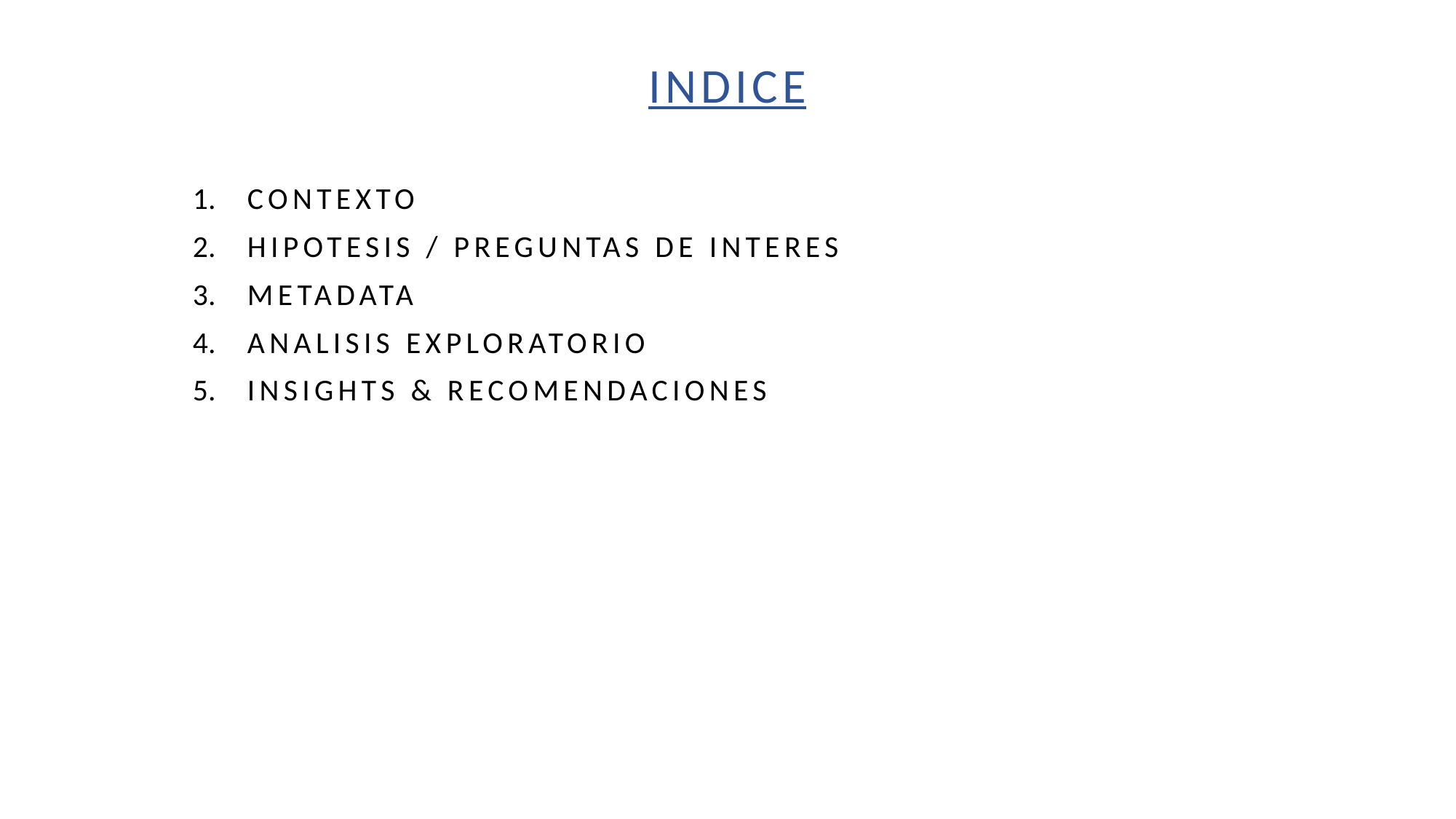

INDICE

CONTEXTO
HIPOTESIS / PREGUNTAS DE INTERES
METADATA
ANALISIS EXPLORATORIO
INSIGHTS & RECOMENDACIONES